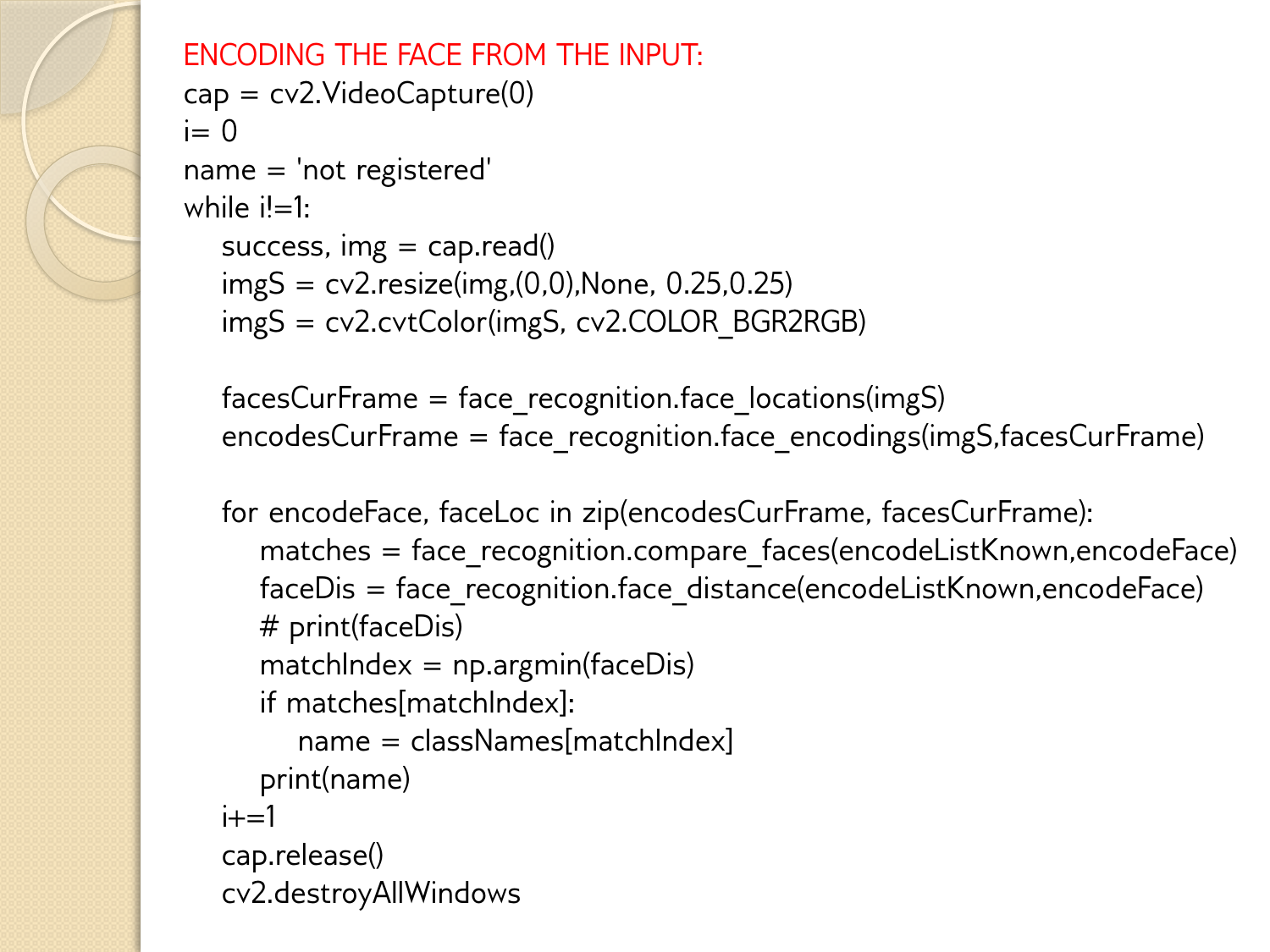

ENCODING THE FACE FROM THE INPUT:
cap = cv2.VideoCapture(0)
i= 0
name = 'not registered'
while i!=1:
    success, img = cap.read()
    imgS = cv2.resize(img,(0,0),None, 0.25,0.25)
    imgS = cv2.cvtColor(imgS, cv2.COLOR_BGR2RGB)

    facesCurFrame = face_recognition.face_locations(imgS)
    encodesCurFrame = face_recognition.face_encodings(imgS,facesCurFrame)

    for encodeFace, faceLoc in zip(encodesCurFrame, facesCurFrame):
        matches = face_recognition.compare_faces(encodeListKnown,encodeFace)
        faceDis = face_recognition.face_distance(encodeListKnown,encodeFace)
        # print(faceDis)
        matchIndex = np.argmin(faceDis)
        if matches[matchIndex]:
            name = classNames[matchIndex]
        print(name)
    i+=1
    cap.release()
    cv2.destroyAllWindows